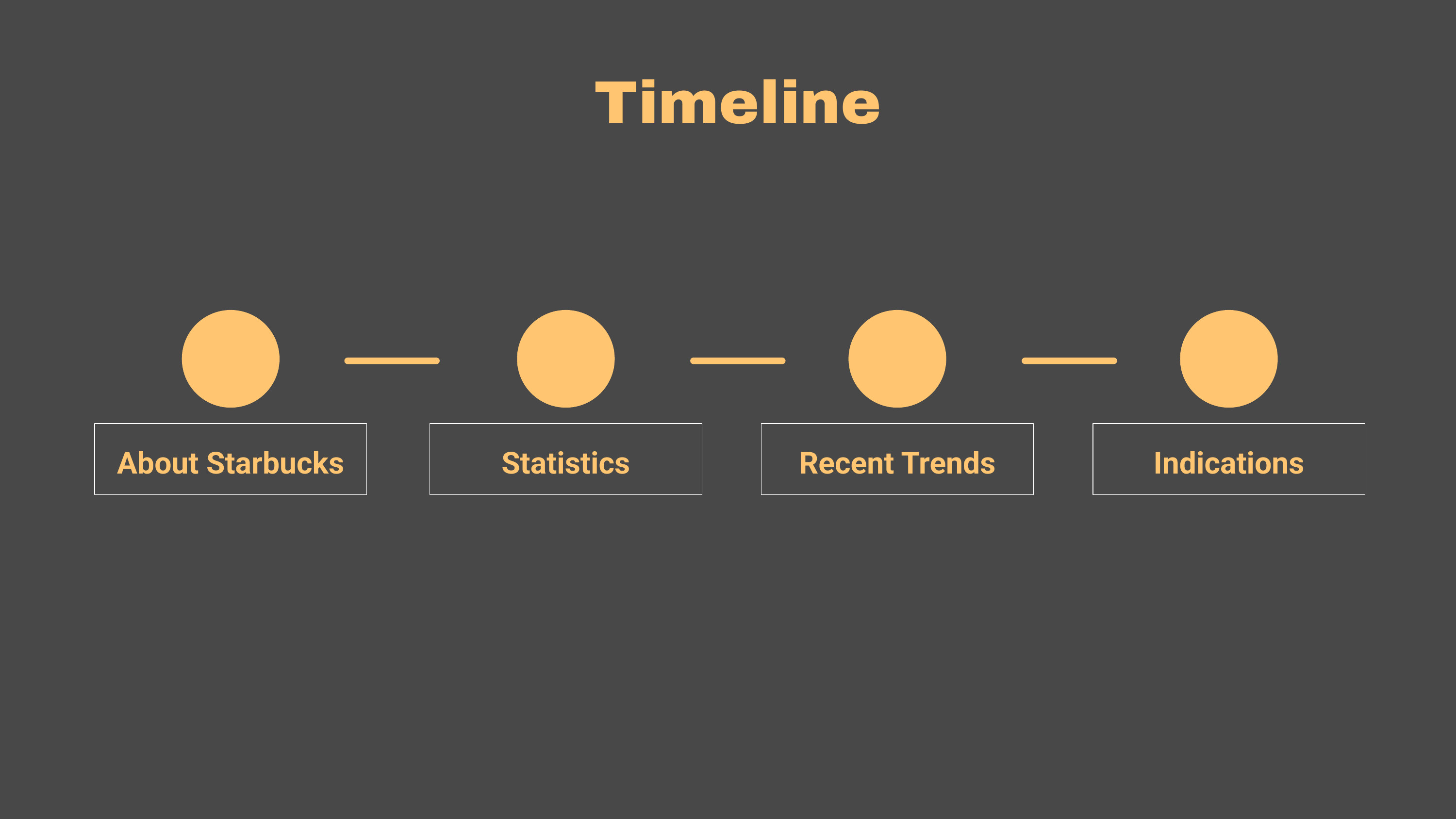

Timeline

About Starbucks

Statistics

Recent Trends

Indications